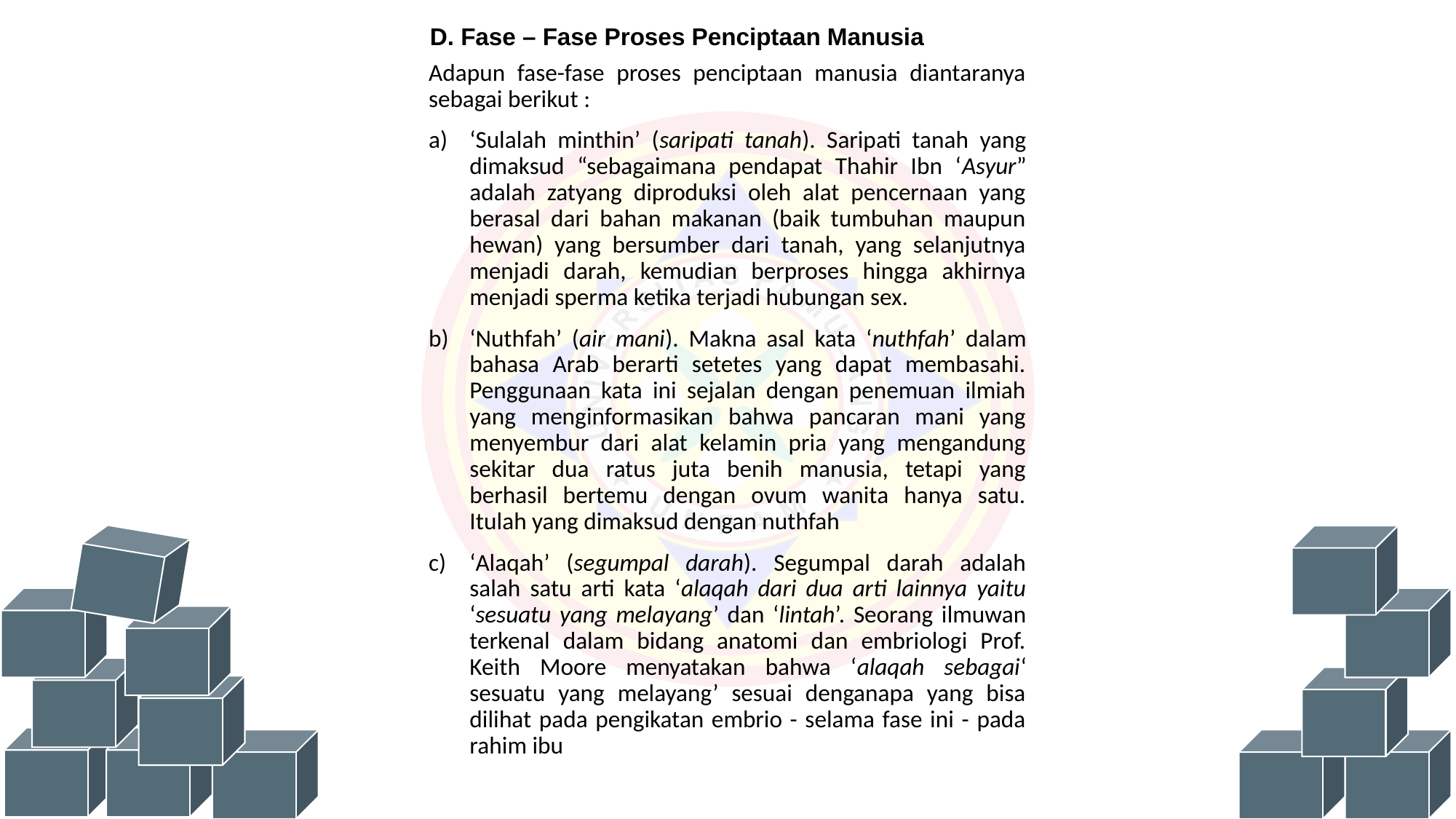

D. Fase – Fase Proses Penciptaan Manusia

Adapun fase-fase proses penciptaan manusia diantaranya sebagai berikut :
‘Sulalah minthin’ (saripati tanah). Saripati tanah yang dimaksud “sebagaimana pendapat Thahir Ibn ‘Asyur” adalah zatyang diproduksi oleh alat pencernaan yang berasal dari bahan makanan (baik tumbuhan maupun hewan) yang bersumber dari tanah, yang selanjutnya menjadi darah, kemudian berproses hingga akhirnya menjadi sperma ketika terjadi hubungan sex.
‘Nuthfah’ (air mani). Makna asal kata ‘nuthfah’ dalam bahasa Arab berarti setetes yang dapat membasahi. Penggunaan kata ini sejalan dengan penemuan ilmiah yang menginformasikan bahwa pancaran mani yang menyembur dari alat kelamin pria yang mengandung sekitar dua ratus juta benih manusia, tetapi yang berhasil bertemu dengan ovum wanita hanya satu. Itulah yang dimaksud dengan nuthfah
‘Alaqah’ (segumpal darah). Segumpal darah adalah salah satu arti kata ‘alaqah dari dua arti lainnya yaitu ‘sesuatu yang melayang’ dan ‘lintah’. Seorang ilmuwan terkenal dalam bidang anatomi dan embriologi Prof. Keith Moore menyatakan bahwa ‘alaqah sebagai‘ sesuatu yang melayang’ sesuai denganapa yang bisa dilihat pada pengikatan embrio - selama fase ini - pada rahim ibu